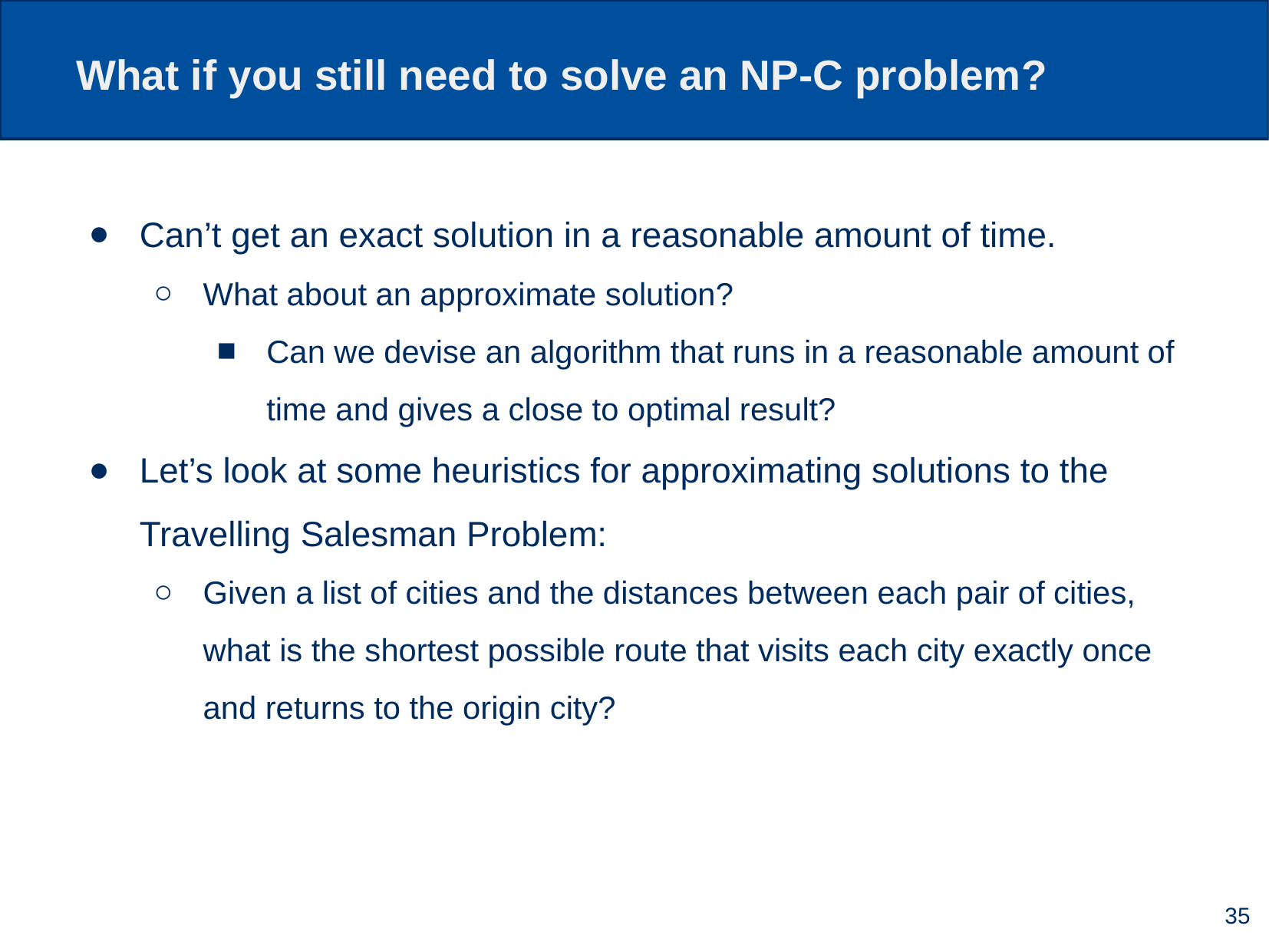

# What if you still need to solve an NP-C problem?
Can’t get an exact solution in a reasonable amount of time.
What about an approximate solution?
Can we devise an algorithm that runs in a reasonable amount of time and gives a close to optimal result?
Let’s look at some heuristics for approximating solutions to the Travelling Salesman Problem:
Given a list of cities and the distances between each pair of cities, what is the shortest possible route that visits each city exactly once and returns to the origin city?
35